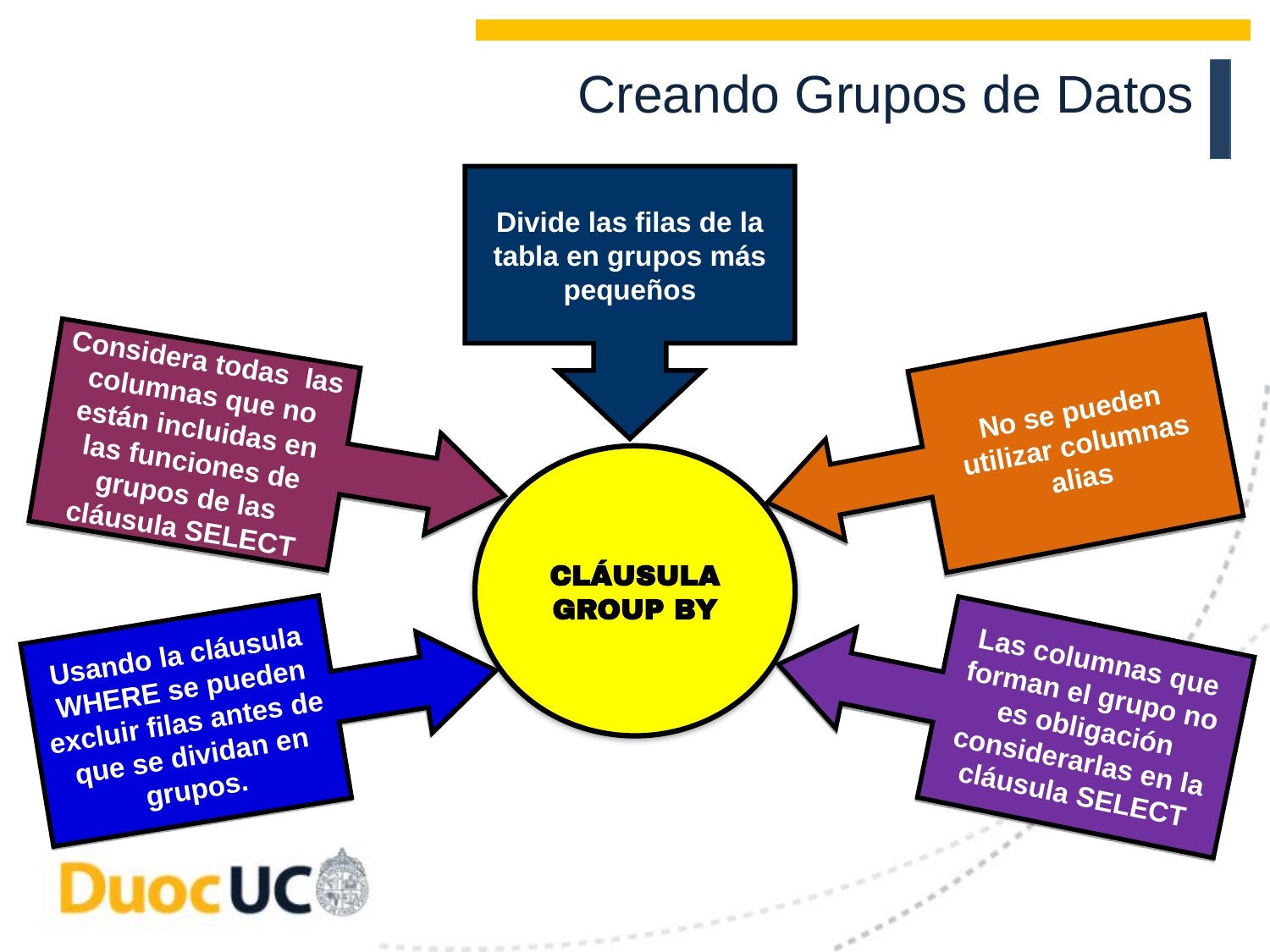

Creando Grupos de Datos
Divide las filas de la tabla en grupos más pequeños
Considera todas  las columnas que no están incluidas en las funciones de grupos de las cláusula SELECT
No se pueden utilizar columnas alias
CLÁUSULA
GROUP BY
Usando la cláusula WHERE se pueden excluir filas antes de que se dividan en grupos.
Las columnas que forman el grupo no es obligación considerarlas en la cláusula SELECT